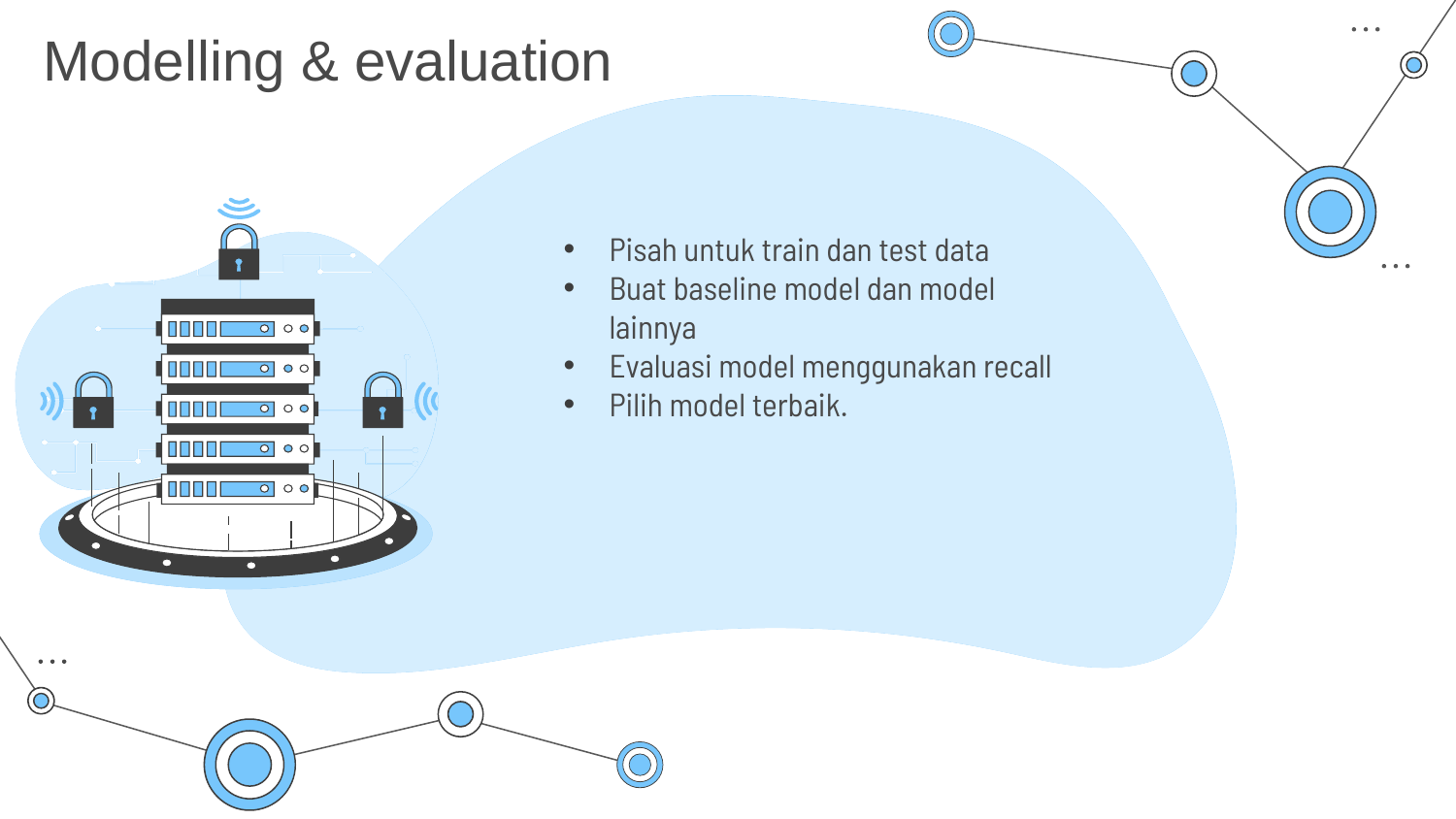

# Modelling & evaluation

Pisah untuk train dan test data
Buat baseline model dan model lainnya
Evaluasi model menggunakan recall
Pilih model terbaik.